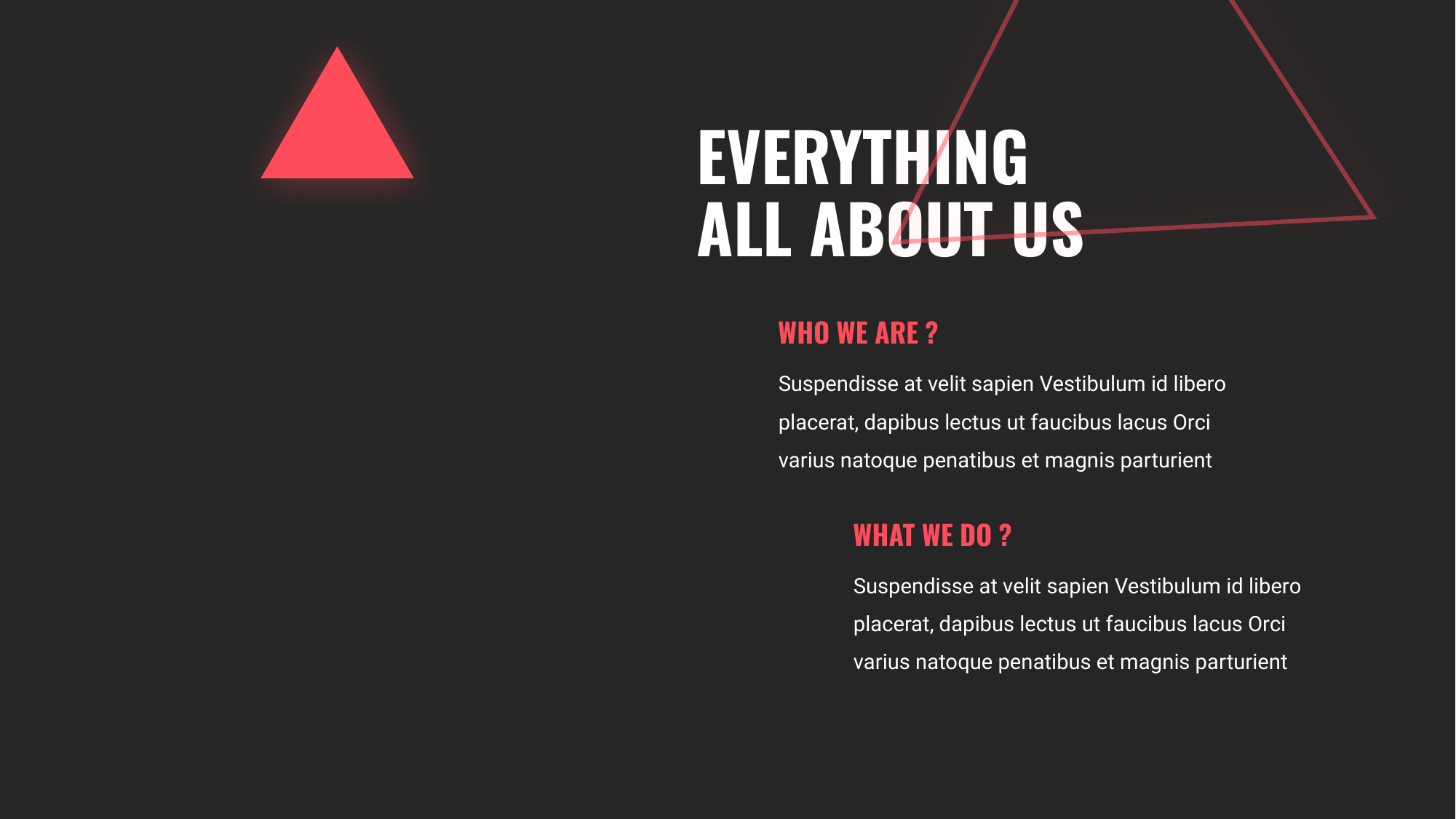

# EVERYTHING ALL ABOUT US
WHO WE ARE ?
Suspendisse at velit sapien Vestibulum id libero placerat, dapibus lectus ut faucibus lacus Orci varius natoque penatibus et magnis parturient
WHAT WE DO ?
Suspendisse at velit sapien Vestibulum id libero placerat, dapibus lectus ut faucibus lacus Orci varius natoque penatibus et magnis parturient